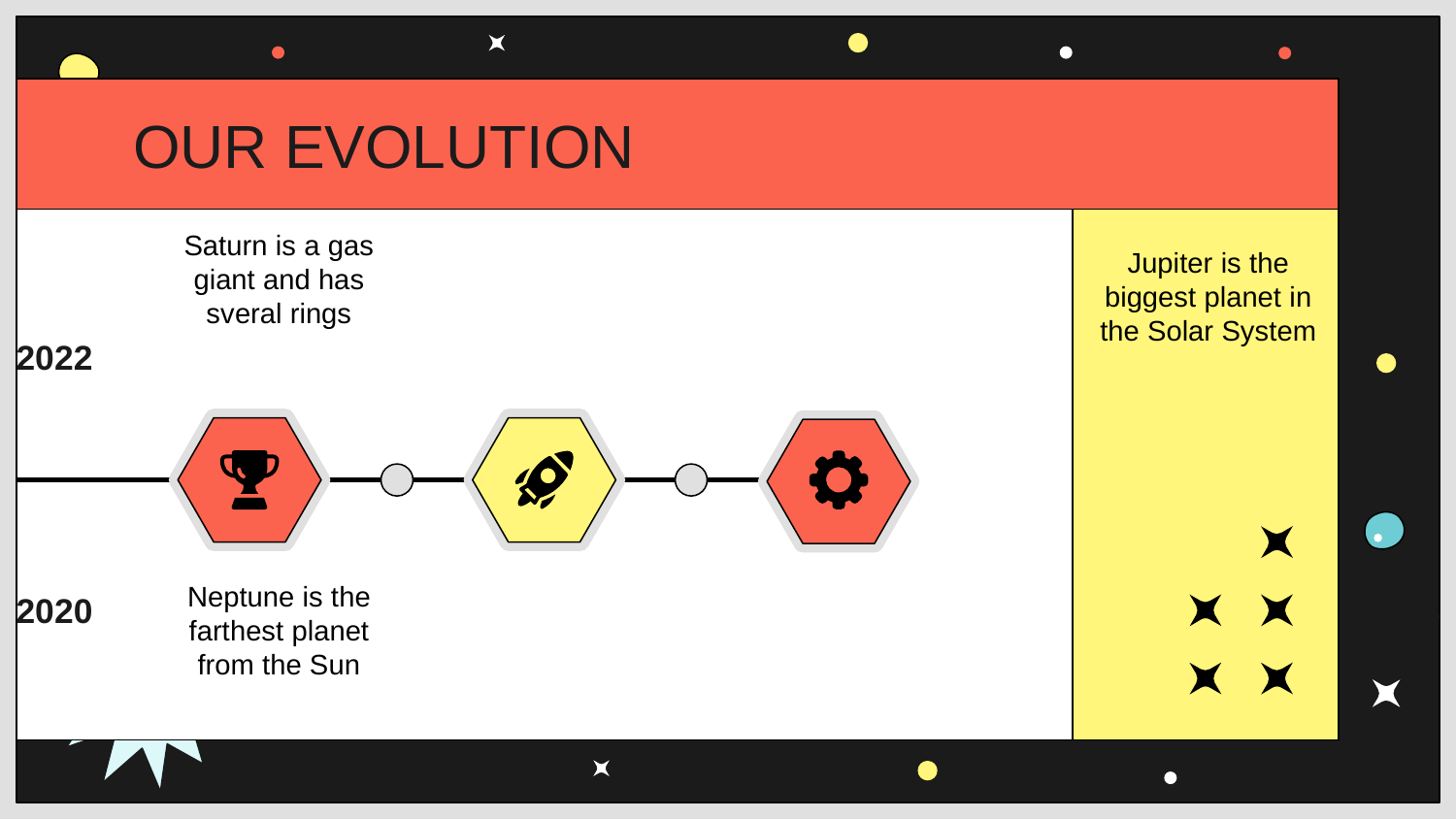

# OUR EVOLUTION
Saturn is a gas giant and has sveral rings
Jupiter is the biggest planet in the Solar System
2022

Neptune is the farthest planet from the Sun
2020
2024